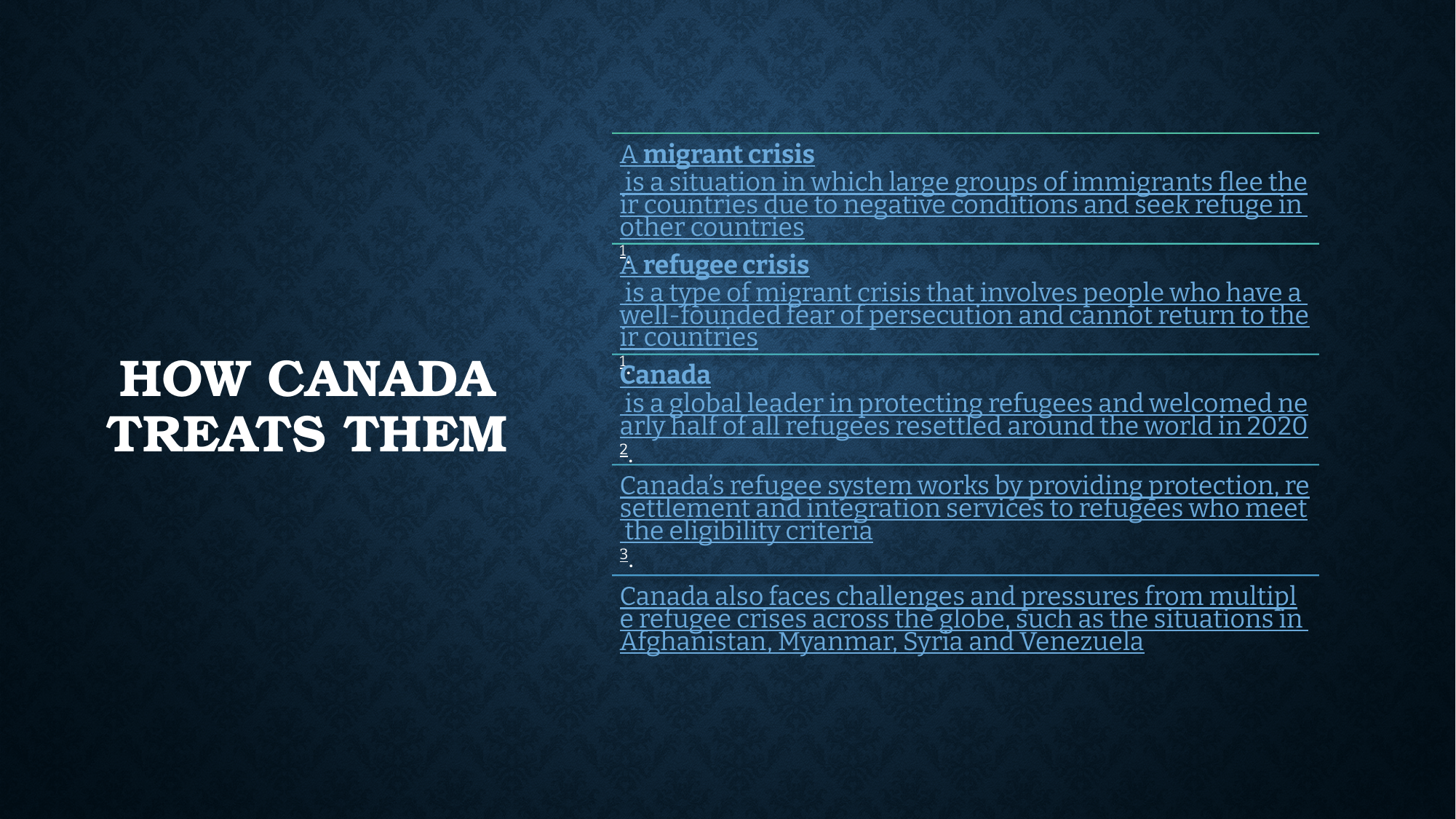

# How Canada treats them
A migrant crisis is a situation in which large groups of immigrants flee their countries due to negative conditions and seek refuge in other countries1.
A refugee crisis is a type of migrant crisis that involves people who have a well-founded fear of persecution and cannot return to their countries1.
Canada is a global leader in protecting refugees and welcomed nearly half of all refugees resettled around the world in 20202.
Canada’s refugee system works by providing protection, resettlement and integration services to refugees who meet the eligibility criteria3.
Canada also faces challenges and pressures from multiple refugee crises across the globe, such as the situations in Afghanistan, Myanmar, Syria and Venezuela